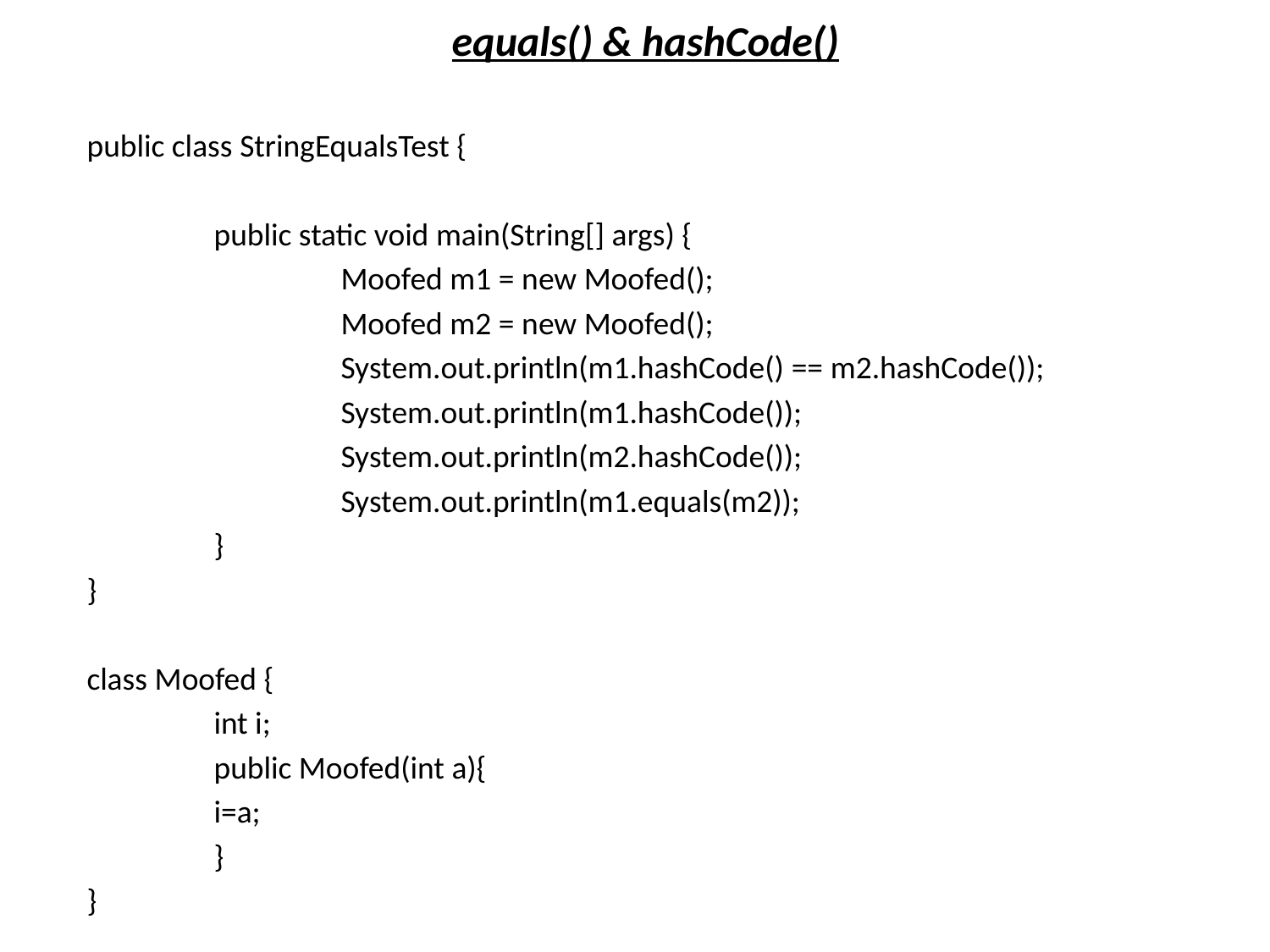

# equals() & hashCode()

public class StringEqualsTest {

	public static void main(String[] args) {
		Moofed m1 = new Moofed();
		Moofed m2 = new Moofed();
		System.out.println(m1.hashCode() == m2.hashCode());
		System.out.println(m1.hashCode());
		System.out.println(m2.hashCode());
		System.out.println(m1.equals(m2));
	}
}

class Moofed {
	int i;
	public Moofed(int a){
	i=a;
	}
}